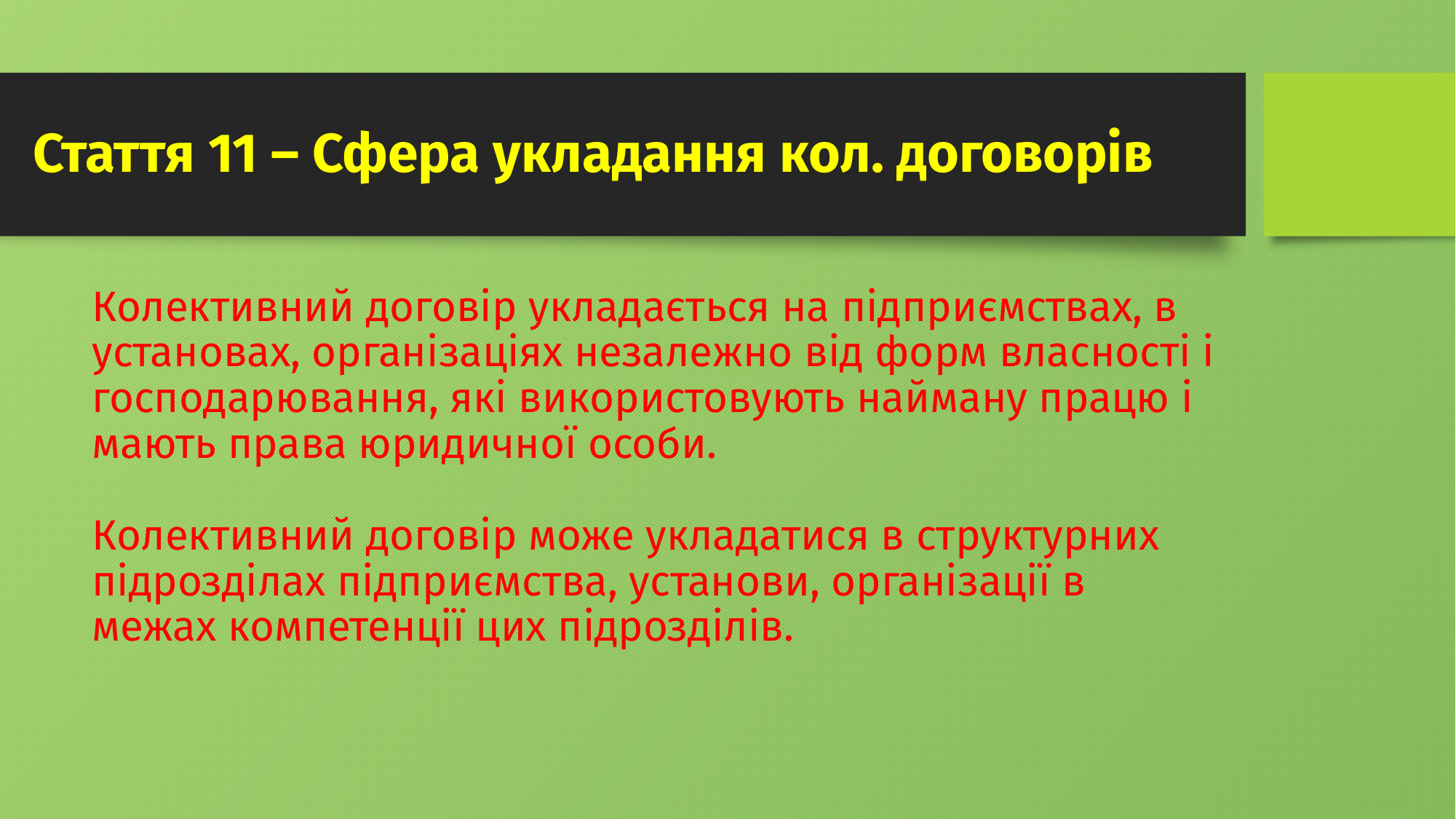

# Стаття 11 – Сфера укладання кол. договорів
Колективний договiр укладається на пiдприємствах, в установах, органiзацiях незалежно вiд форм власностi i господарювання, якi використовують найману працю i мають права юридичної особи.
Колективний договiр може укладатися в структурних пiдроздiлах пiдприємства, установи, органiзацiї в межах компетенцiї цих пiдроздiлiв.